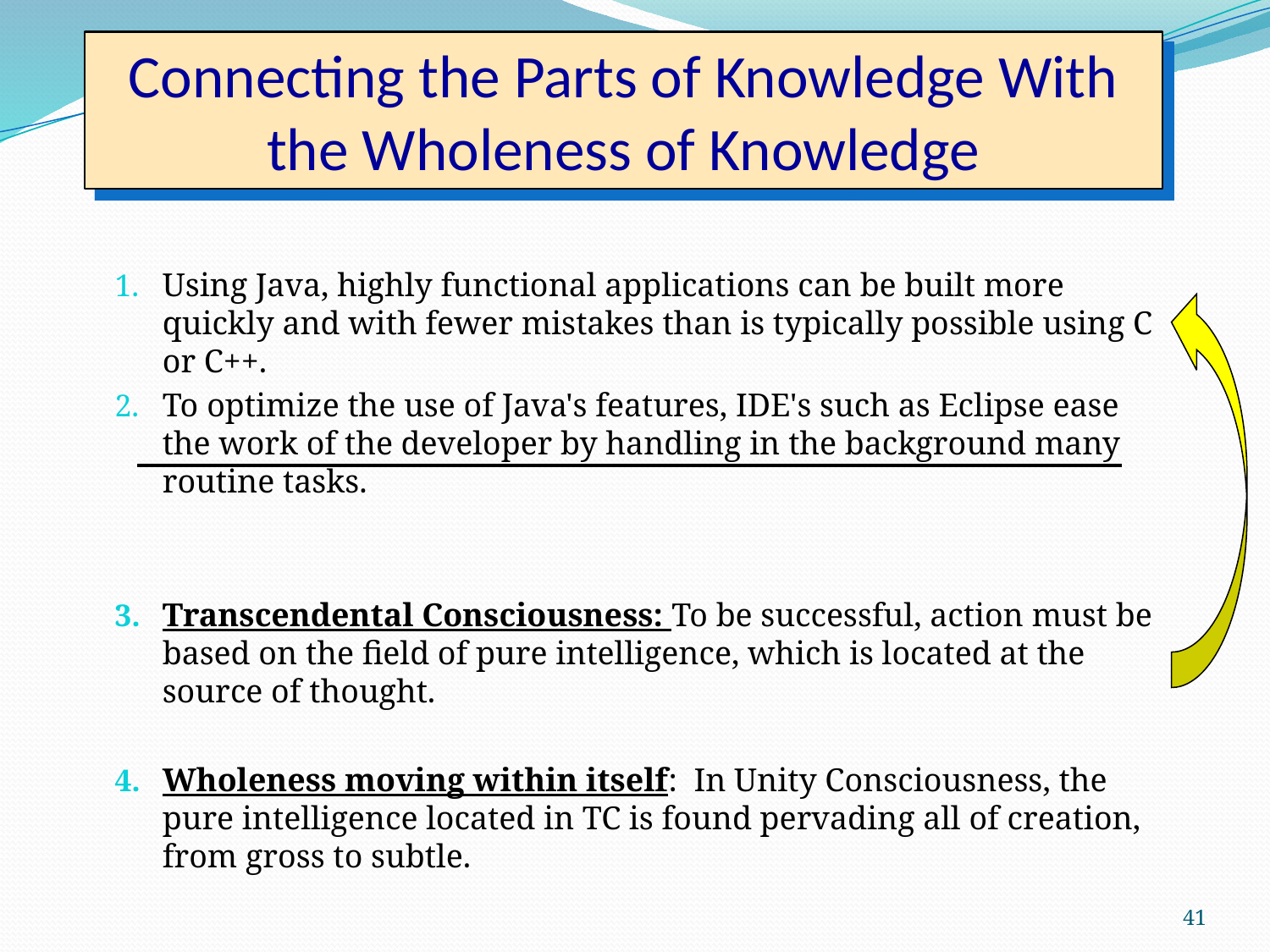

# Connecting the Parts of Knowledge With the Wholeness of Knowledge
Using Java, highly functional applications can be built more quickly and with fewer mistakes than is typically possible using C or C++.
To optimize the use of Java's features, IDE's such as Eclipse ease the work of the developer by handling in the background many routine tasks.

Transcendental Consciousness: To be successful, action must be based on the field of pure intelligence, which is located at the source of thought.

Wholeness moving within itself:  In Unity Consciousness, the pure intelligence located in TC is found pervading all of creation, from gross to subtle.

41